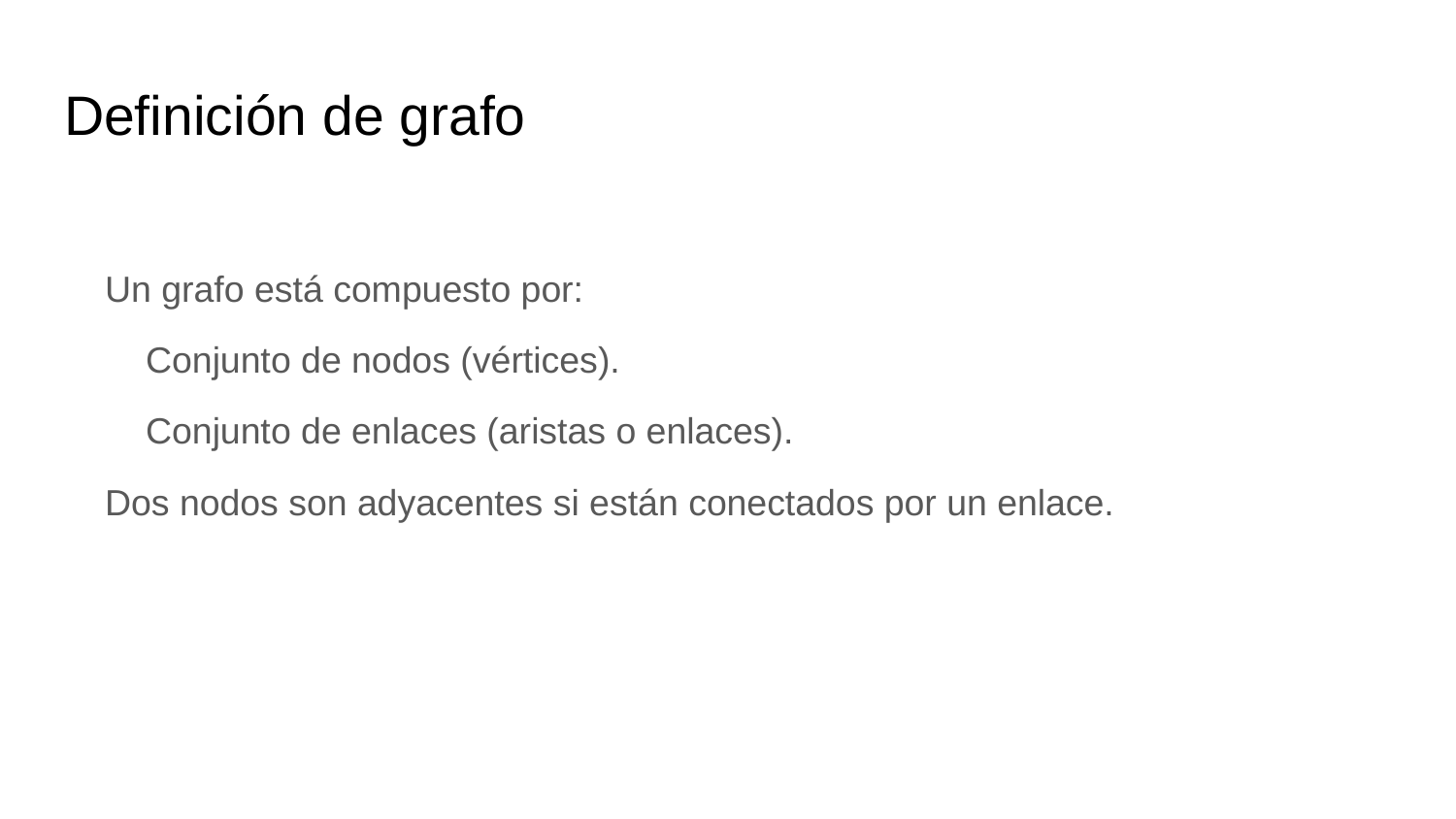

# Definición de grafo

    Un grafo está compuesto por:
        Conjunto de nodos (vértices).
        Conjunto de enlaces (aristas o enlaces).
    Dos nodos son adyacentes si están conectados por un enlace.